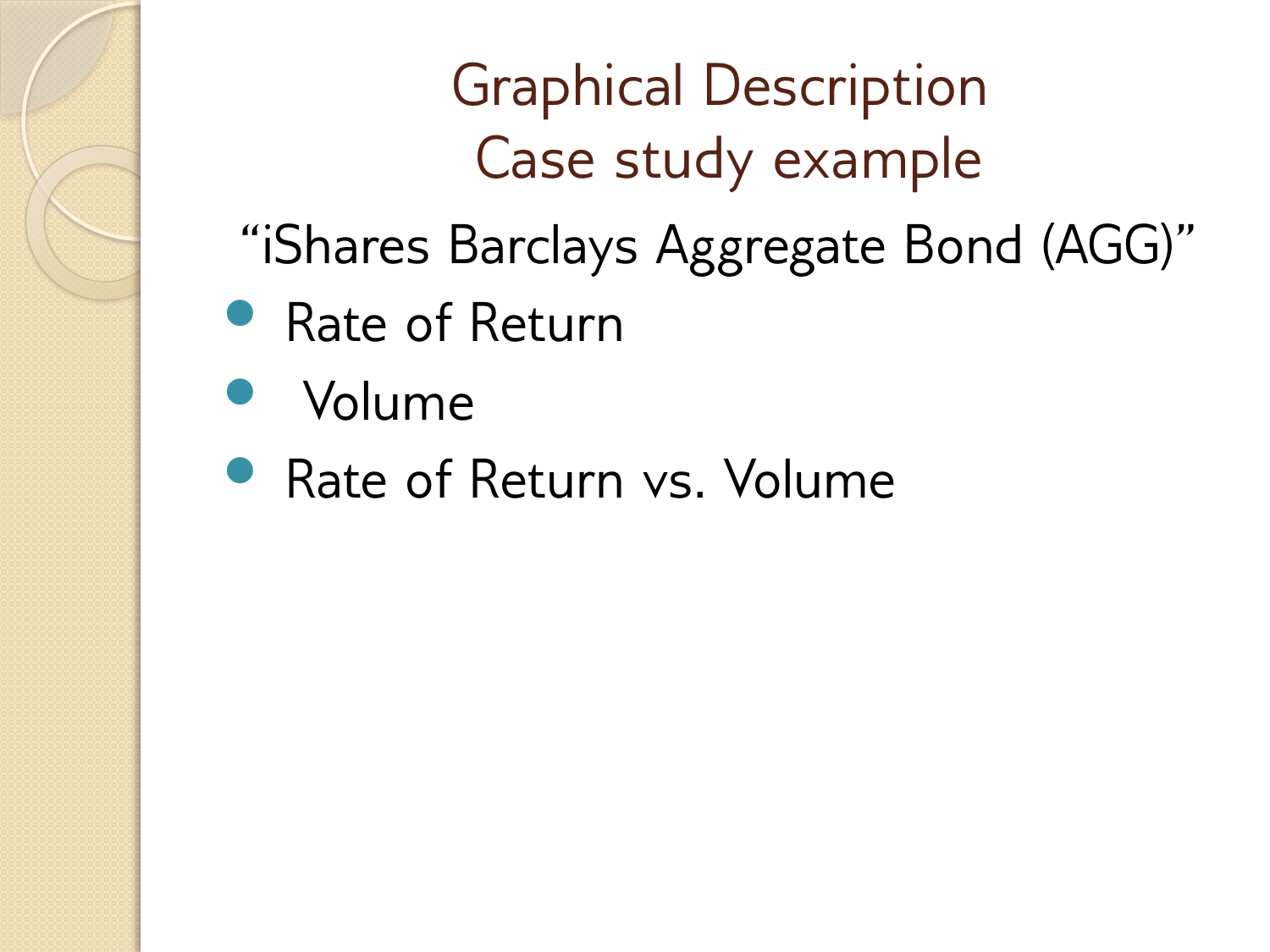

# Graphical Description Case study example
 “iShares Barclays Aggregate Bond (AGG)”
 Rate of Return
  Volume
 Rate of Return vs. Volume